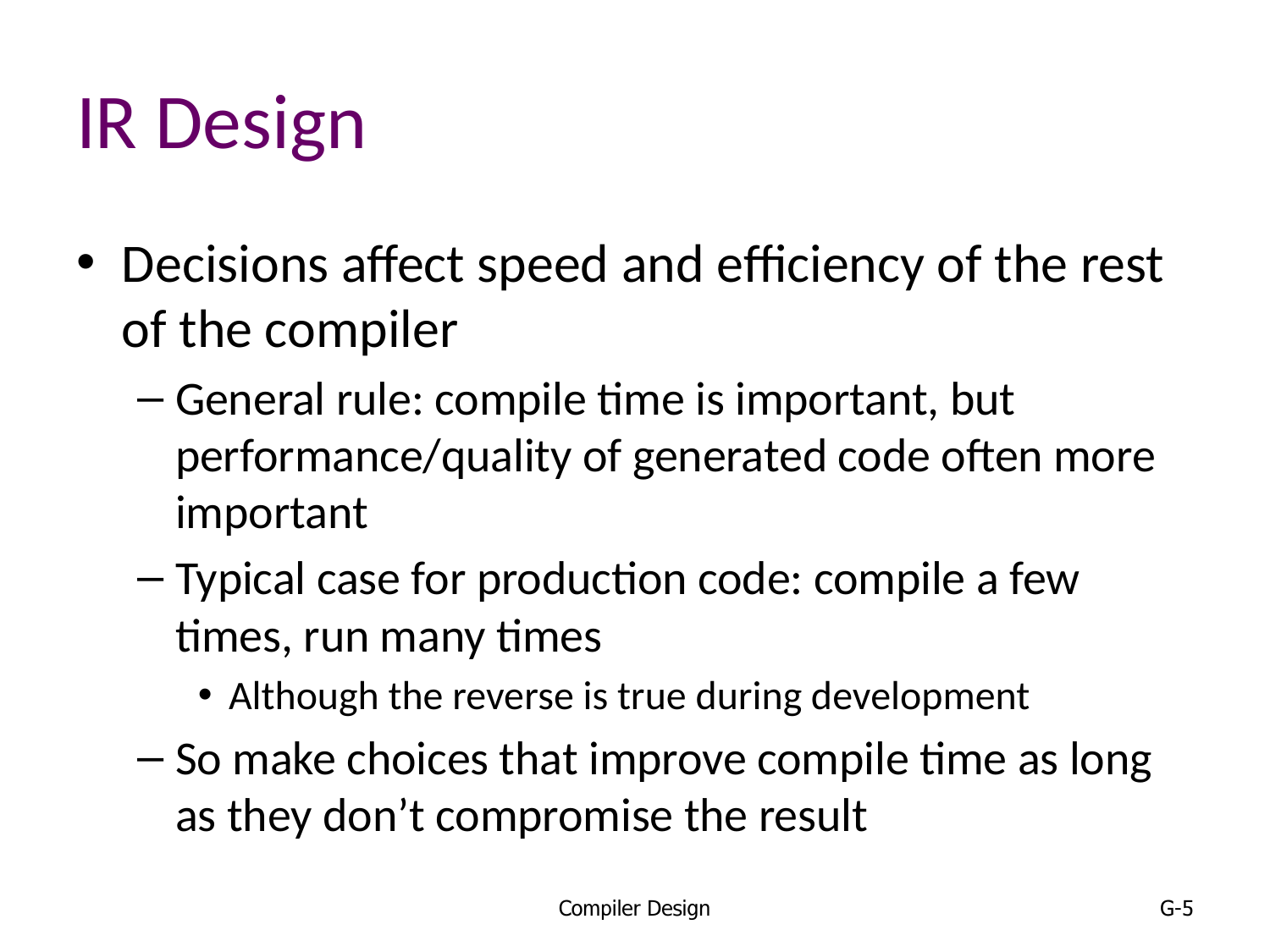

# IR Design
Decisions affect speed and efficiency of the rest of the compiler
General rule: compile time is important, but performance/quality of generated code often more important
Typical case for production code: compile a few times, run many times
Although the reverse is true during development
So make choices that improve compile time as long as they don’t compromise the result

Compiler Design
G-5